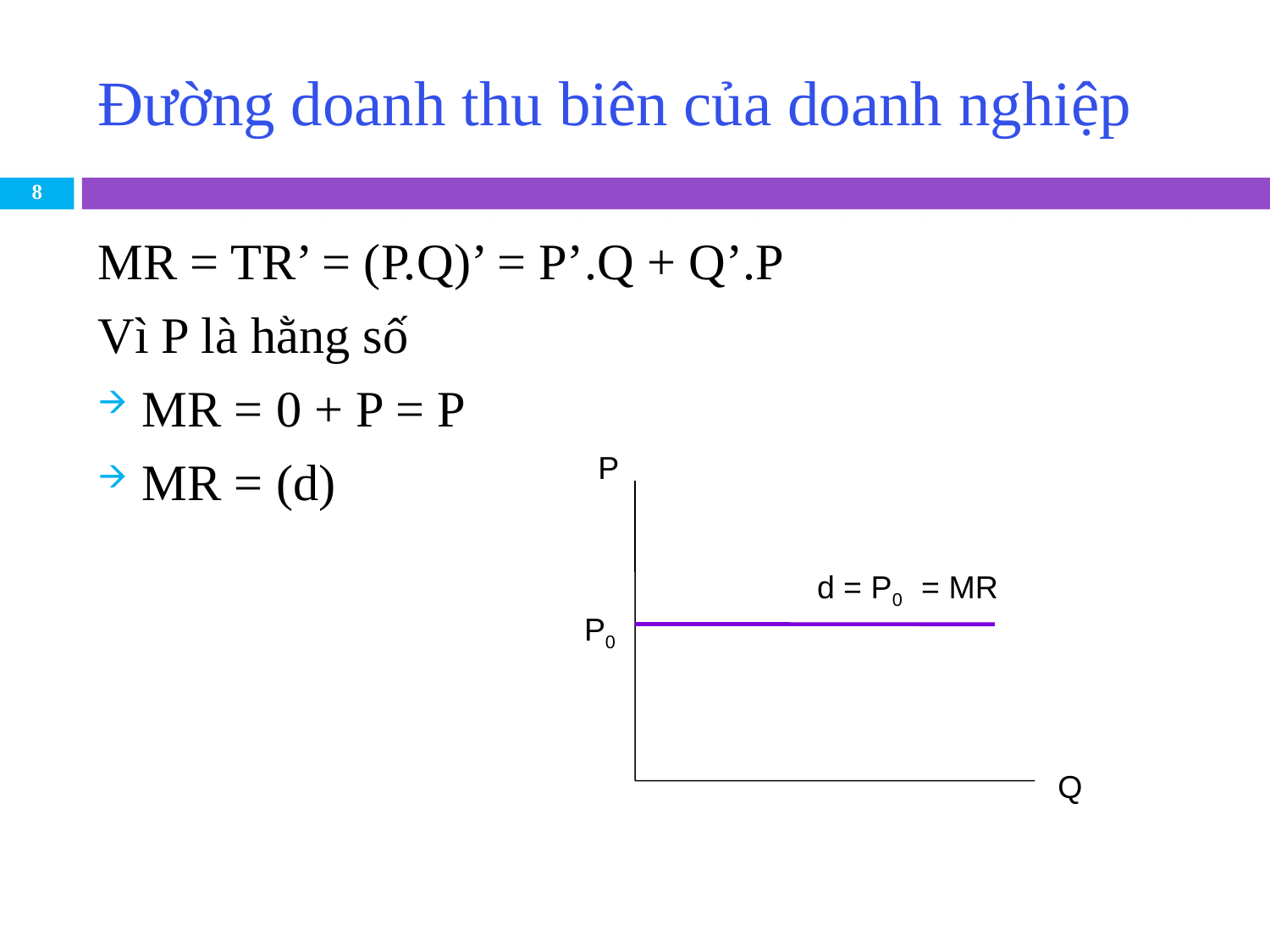

# Đường doanh thu biên của doanh nghiệp
8
MR = TR’ = (P.Q)’ = P’.Q + Q’.P
Vì P là hằng số
MR = 0 + P = P
MR = (d)

P

d = P0   = MR
P0
Q